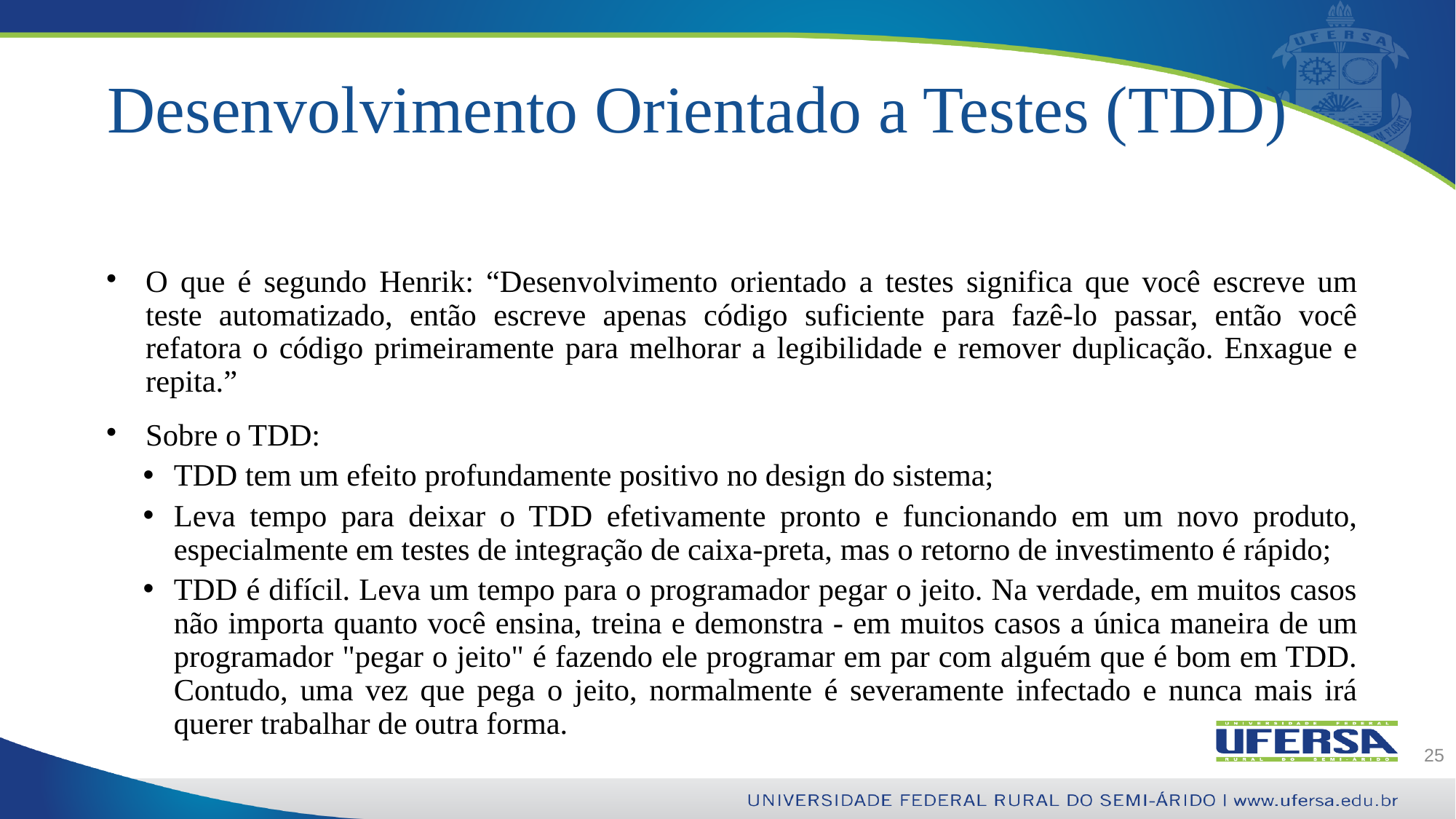

# Desenvolvimento Orientado a Testes (TDD)
O que é segundo Henrik: “Desenvolvimento orientado a testes significa que você escreve um teste automatizado, então escreve apenas código suficiente para fazê-lo passar, então você refatora o código primeiramente para melhorar a legibilidade e remover duplicação. Enxague e repita.”
Sobre o TDD:
TDD tem um efeito profundamente positivo no design do sistema;
Leva tempo para deixar o TDD efetivamente pronto e funcionando em um novo produto, especialmente em testes de integração de caixa-preta, mas o retorno de investimento é rápido;
TDD é difícil. Leva um tempo para o programador pegar o jeito. Na verdade, em muitos casos não importa quanto você ensina, treina e demonstra - em muitos casos a única maneira de um programador "pegar o jeito" é fazendo ele programar em par com alguém que é bom em TDD. Contudo, uma vez que pega o jeito, normalmente é severamente infectado e nunca mais irá querer trabalhar de outra forma.
25